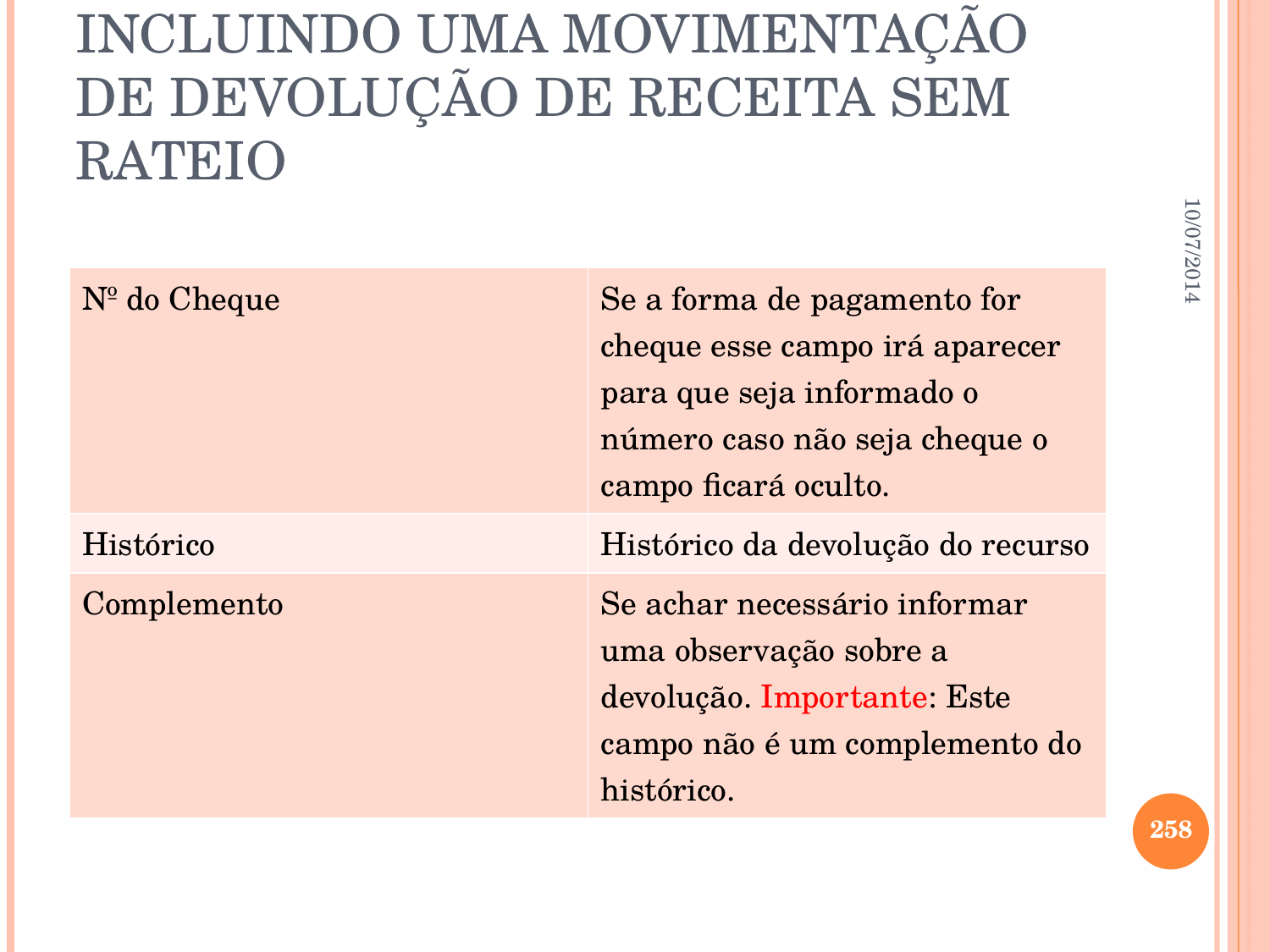

# Incluindo uma movimentação de devolução de receita sem rateio
10/07/2014
| Nº do Cheque | Se a forma de pagamento for cheque esse campo irá aparecer para que seja informado o número caso não seja cheque o campo ficará oculto. |
| --- | --- |
| Histórico | Histórico da devolução do recurso |
| Complemento | Se achar necessário informar uma observação sobre a devolução. Importante: Este campo não é um complemento do histórico. |
258